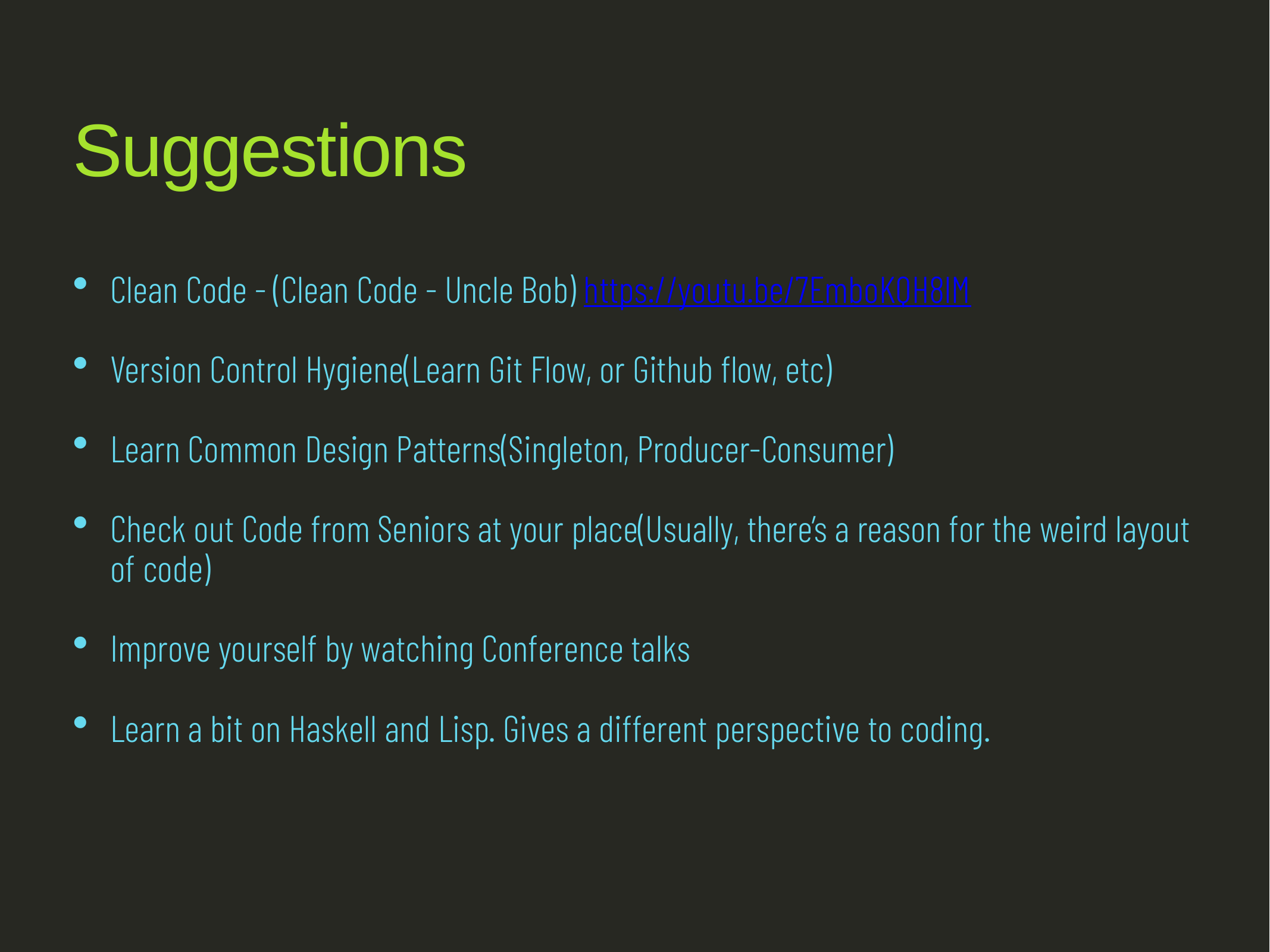

# Suggestions
Clean Code - (Clean Code - Uncle Bob) https://youtu.be/7EmboKQH8lM
Version Control Hygiene(Learn Git Flow, or Github flow, etc)
Learn Common Design Patterns(Singleton, Producer-Consumer)
Check out Code from Seniors at your place(Usually, there’s a reason for the weird layout of code)
Improve yourself by watching Conference talks
Learn a bit on Haskell and Lisp. Gives a different perspective to coding.